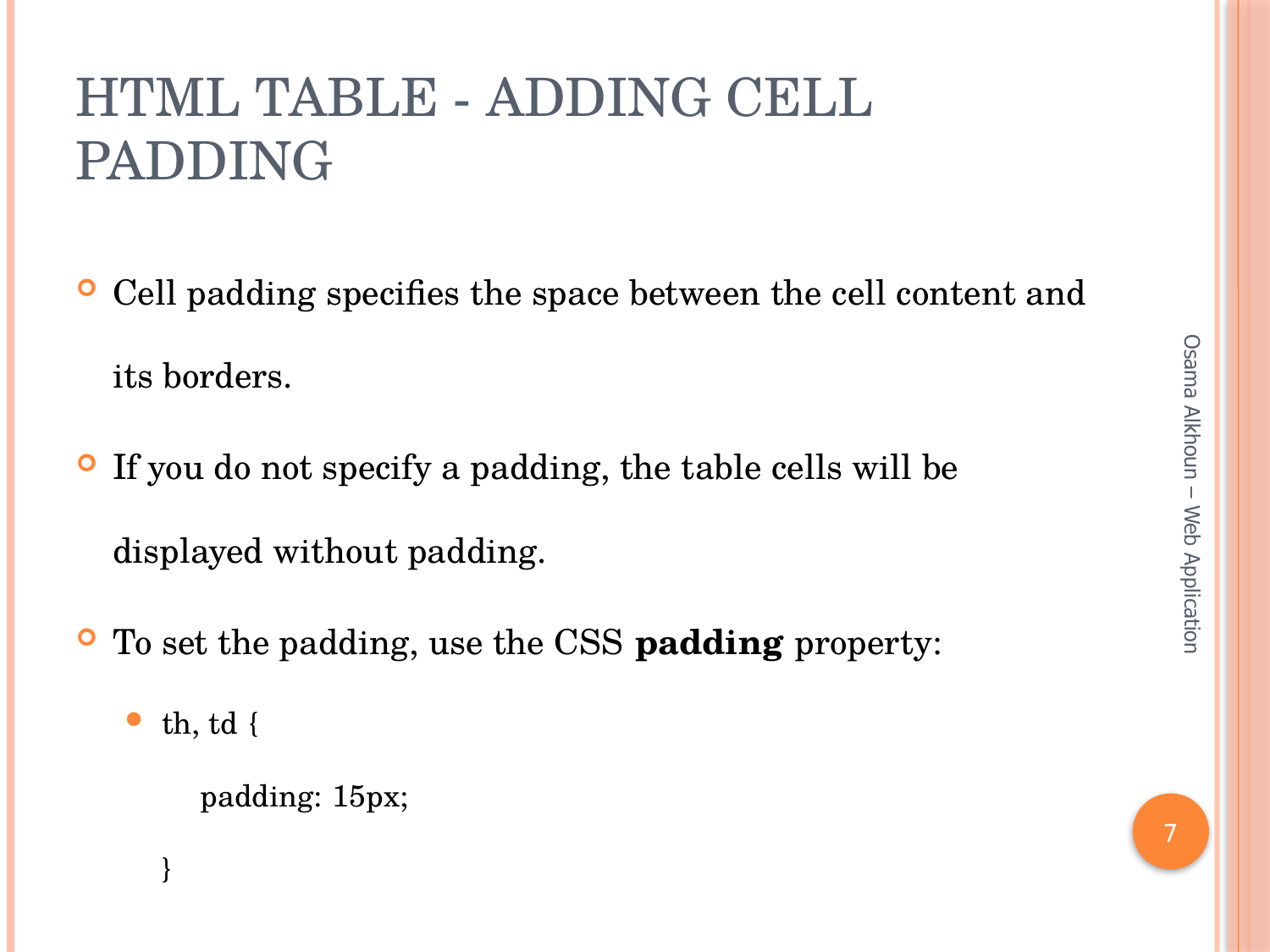

# HTML Table - Adding Cell Padding
Cell padding specifies the space between the cell content and its borders.
If you do not specify a padding, the table cells will be displayed without padding.
To set the padding, use the CSS padding property:
th, td {
    padding: 15px;
}
Osama Alkhoun – Web Application
7